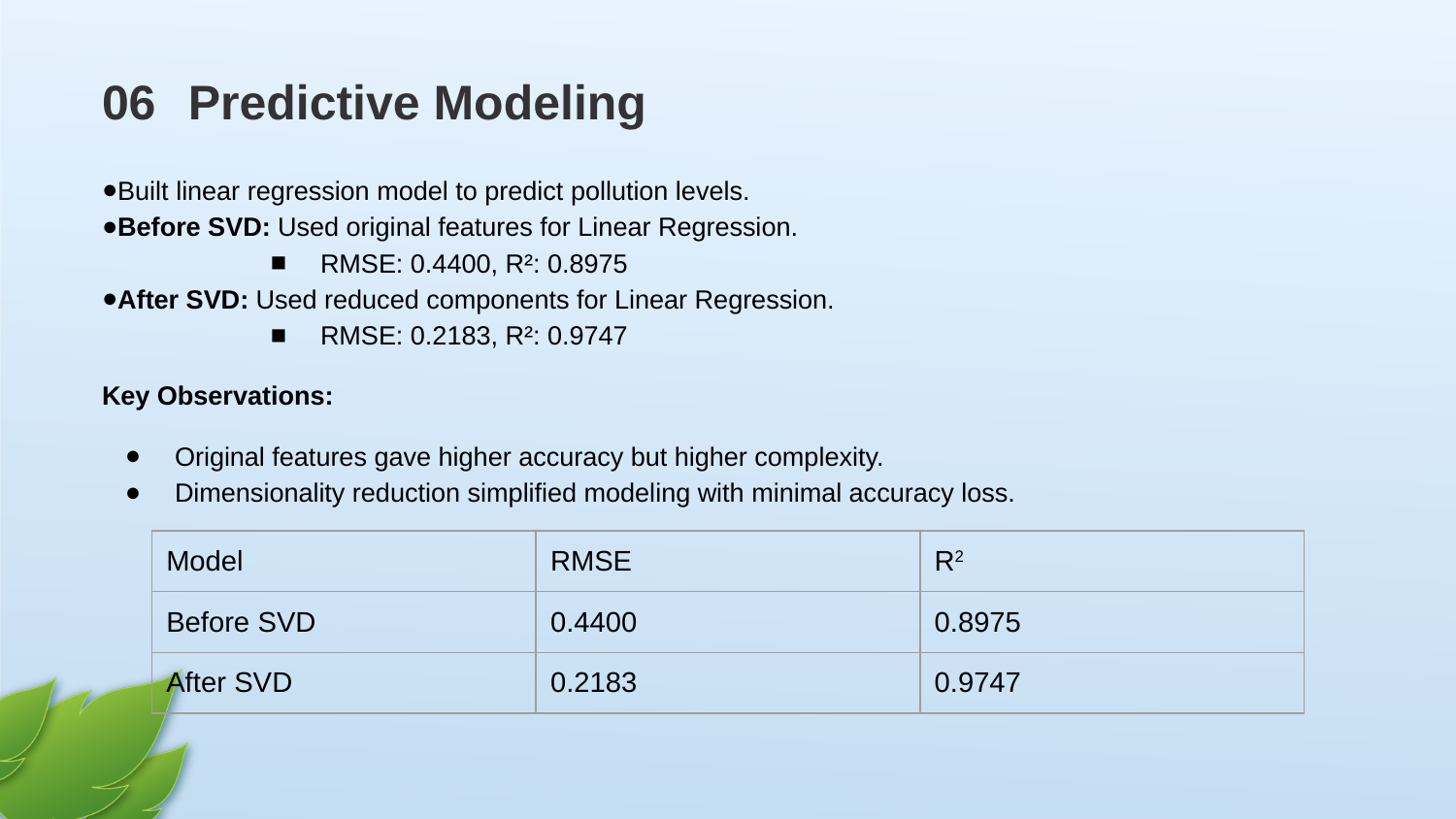

# Predictive Modeling
06
Built linear regression model to predict pollution levels.
Before SVD: Used original features for Linear Regression.
RMSE: 0.4400, R²: 0.8975
After SVD: Used reduced components for Linear Regression.
RMSE: 0.2183, R²: 0.9747
Key Observations:
Original features gave higher accuracy but higher complexity.
Dimensionality reduction simplified modeling with minimal accuracy loss.

| Model | RMSE | R2 |
| --- | --- | --- |
| Before SVD | 0.4400 | 0.8975 |
| After SVD | 0.2183 | 0.9747 |